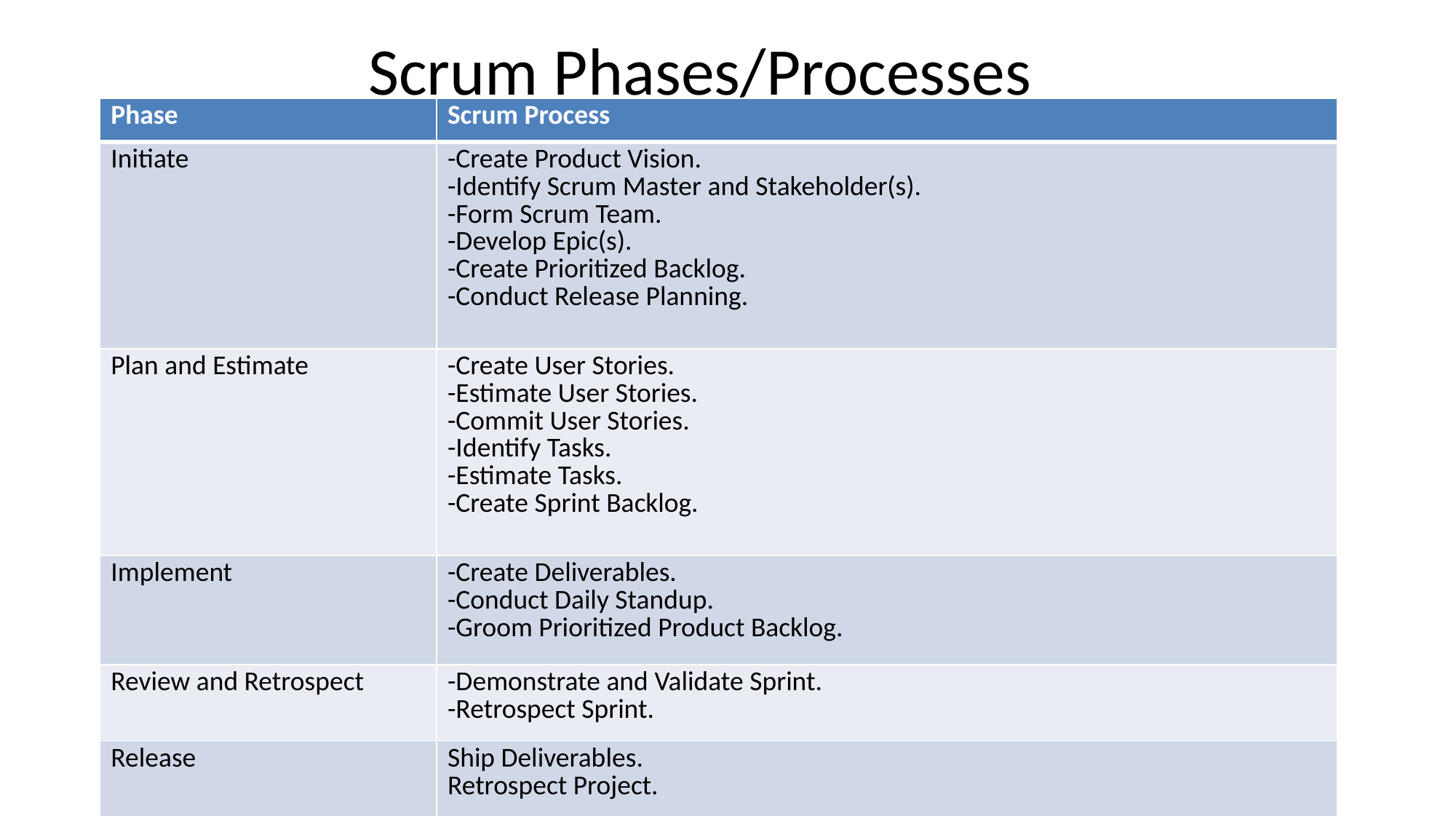

# Scrum Phases/Processes
| Phase | Scrum Process |
| --- | --- |
| Initiate | -Create Product Vision. -Identify Scrum Master and Stakeholder(s). -Form Scrum Team. -Develop Epic(s). -Create Prioritized Backlog. -Conduct Release Planning. |
| Plan and Estimate | -Create User Stories. -Estimate User Stories. -Commit User Stories. -Identify Tasks. -Estimate Tasks. -Create Sprint Backlog. |
| Implement | -Create Deliverables. -Conduct Daily Standup. -Groom Prioritized Product Backlog. |
| Review and Retrospect | -Demonstrate and Validate Sprint. -Retrospect Sprint. |
| Release | Ship Deliverables. Retrospect Project. |